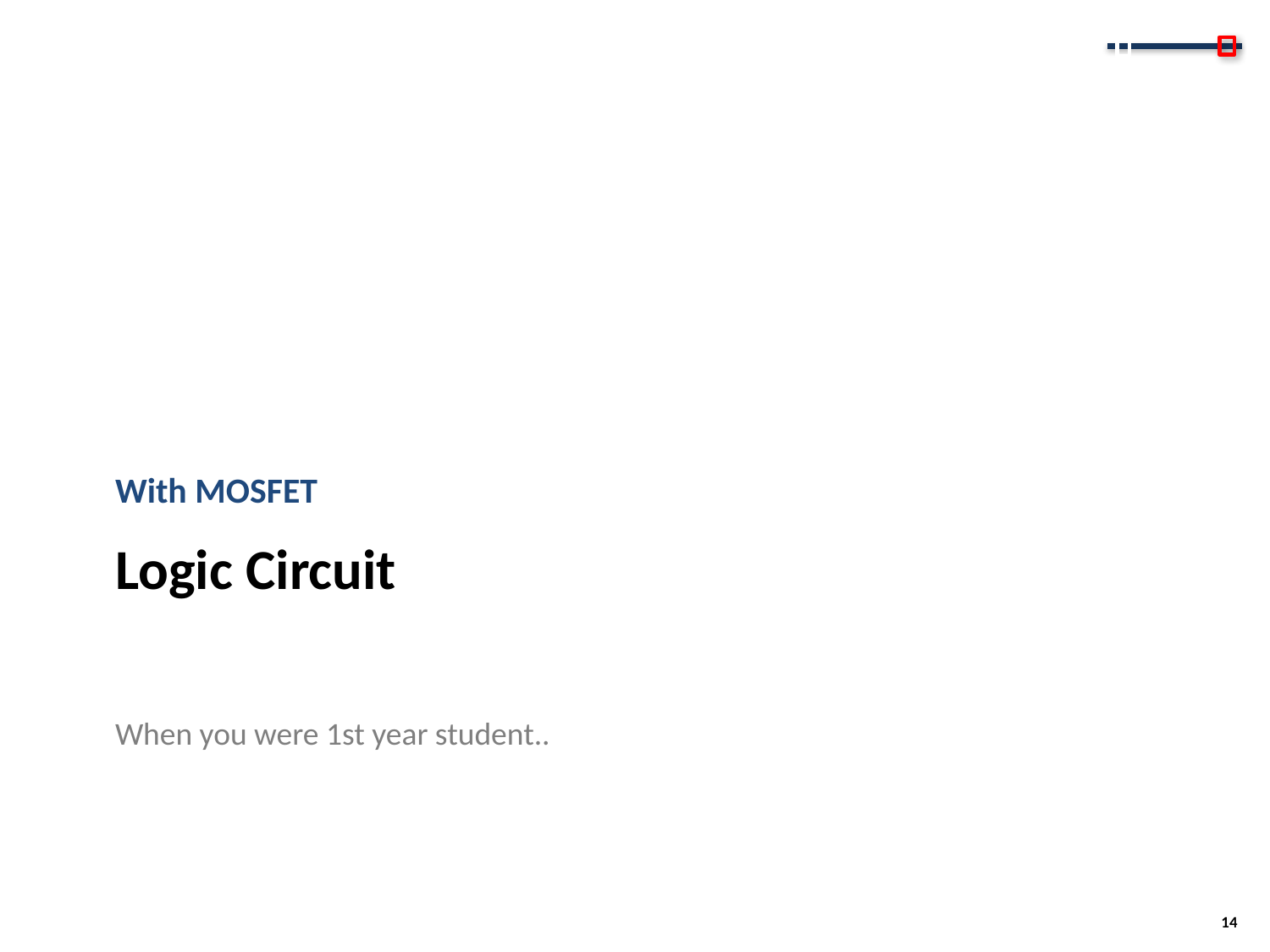

With MOSFET
# Logic Circuit
When you were 1st year student..
14